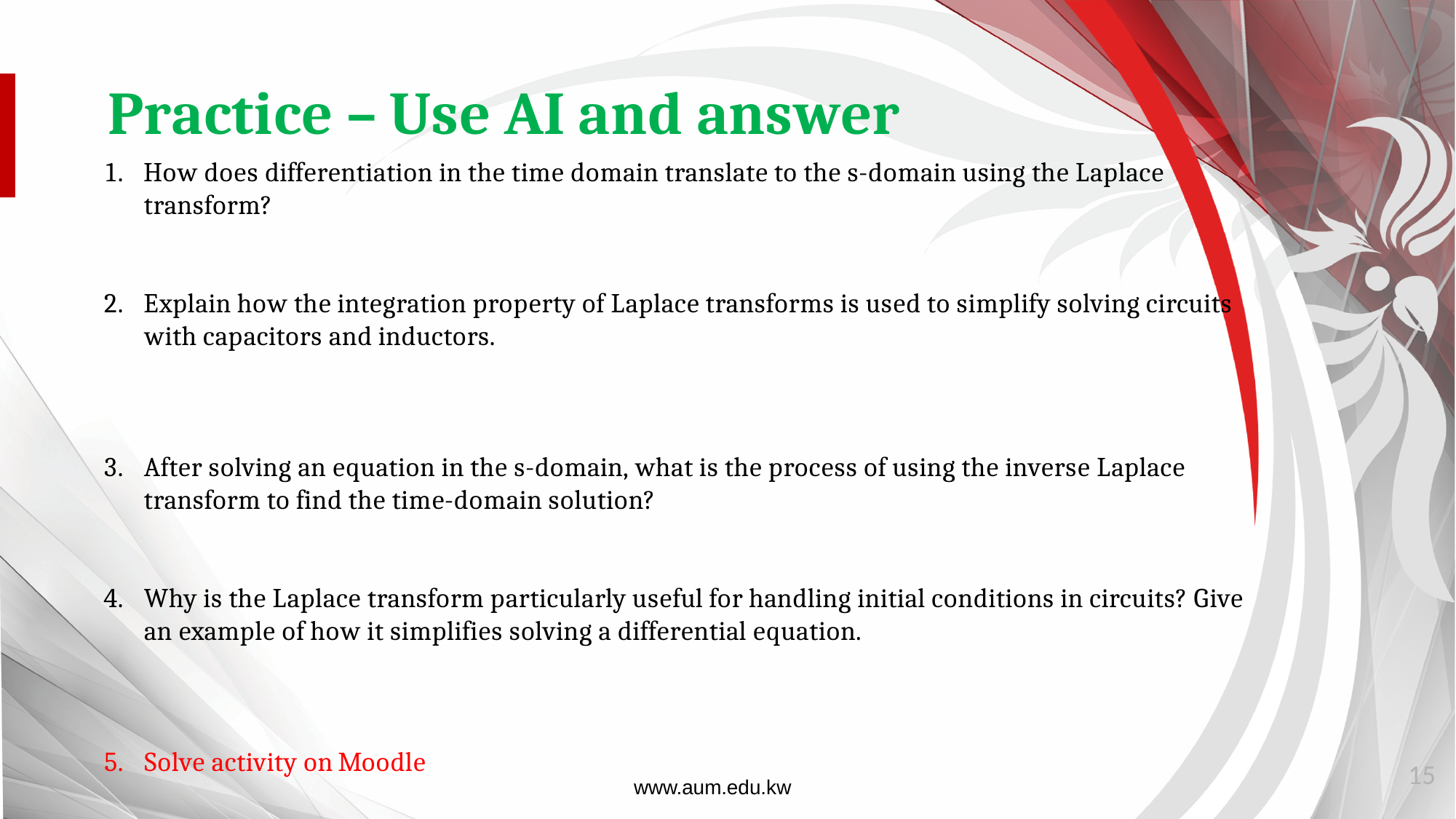

How does differentiation in the time domain translate to the s-domain using the Laplace transform?

Explain how the integration property of Laplace transforms is used to simplify solving circuits with capacitors and inductors.

After solving an equation in the s-domain, what is the process of using the inverse Laplace transform to find the time-domain solution?

Why is the Laplace transform particularly useful for handling initial conditions in circuits? Give an example of how it simplifies solving a differential equation.

Solve activity on Moodle
Practice – Use AI and answer
15